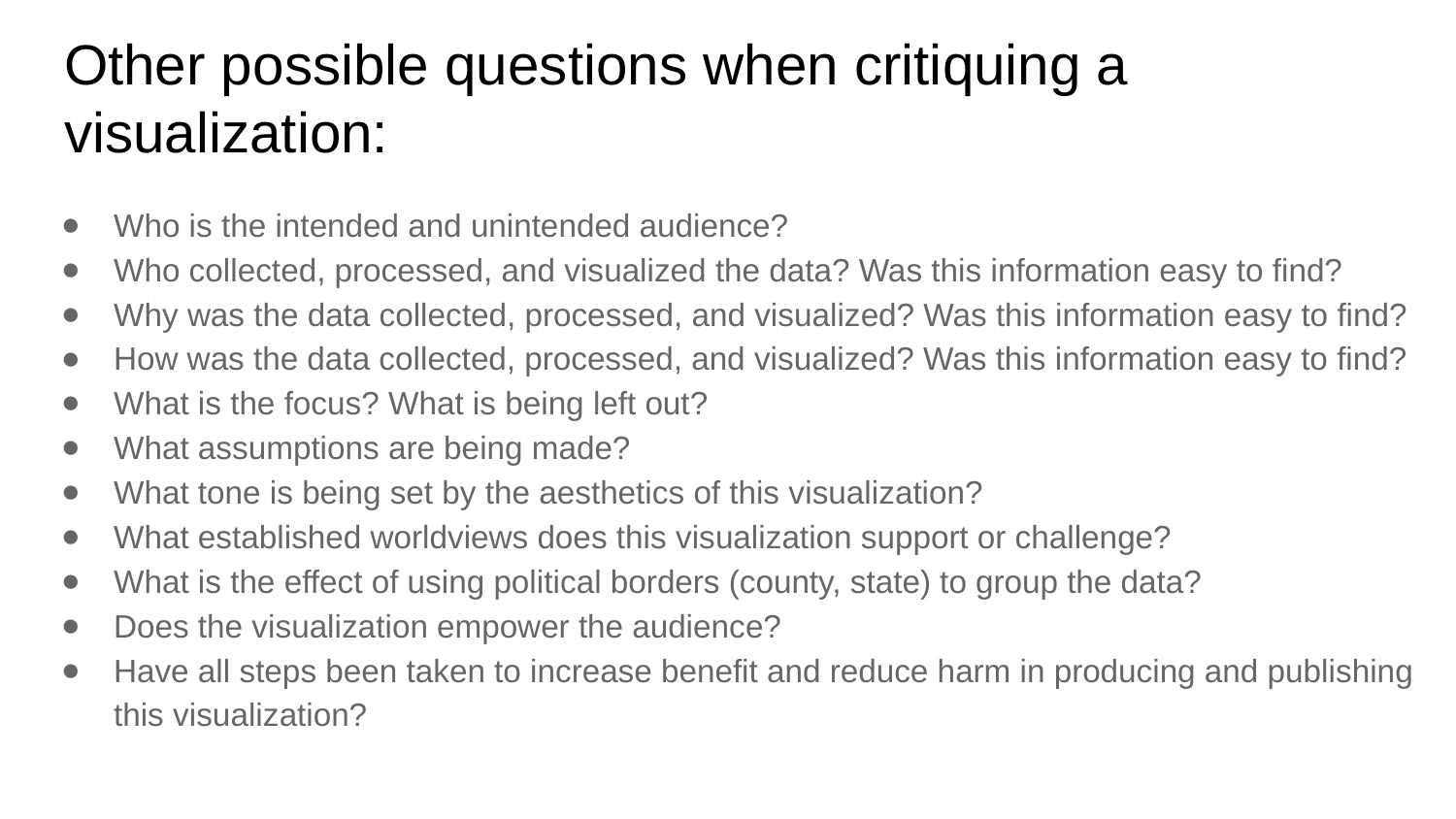

# Other possible questions when critiquing a visualization:
Who is the intended and unintended audience?
Who collected, processed, and visualized the data? Was this information easy to find?
Why was the data collected, processed, and visualized? Was this information easy to find?
How was the data collected, processed, and visualized? Was this information easy to find?
What is the focus? What is being left out?
What assumptions are being made?
What tone is being set by the aesthetics of this visualization?
What established worldviews does this visualization support or challenge?
What is the effect of using political borders (county, state) to group the data?
Does the visualization empower the audience?
Have all steps been taken to increase benefit and reduce harm in producing and publishing this visualization?